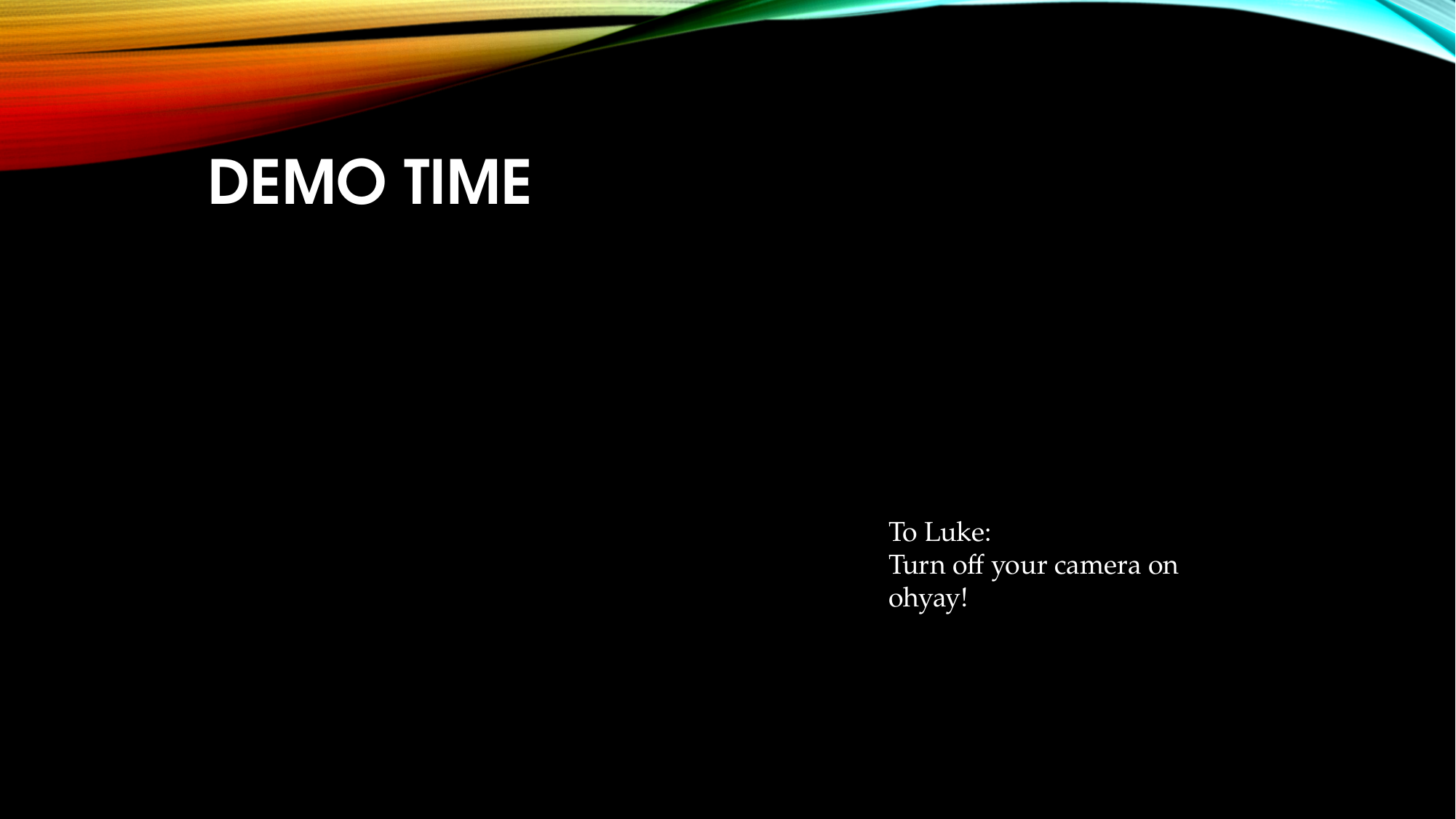

# DEMO TIME
To Luke:
Turn off your camera on ohyay!